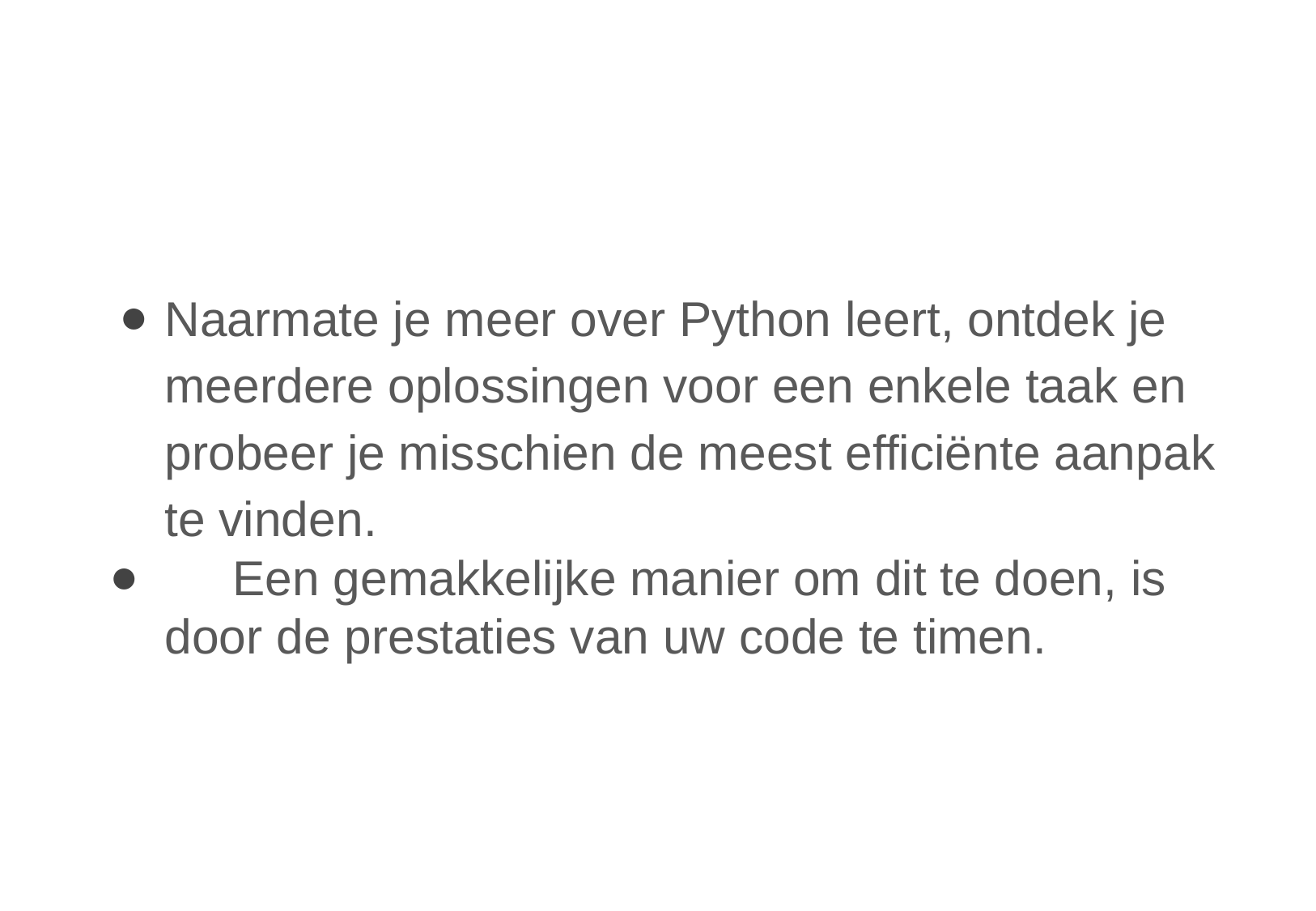

Naarmate je meer over Python leert, ontdek je meerdere oplossingen voor een enkele taak en probeer je misschien de meest efficiënte aanpak te vinden.
     Een gemakkelijke manier om dit te doen, is door de prestaties van uw code te timen.